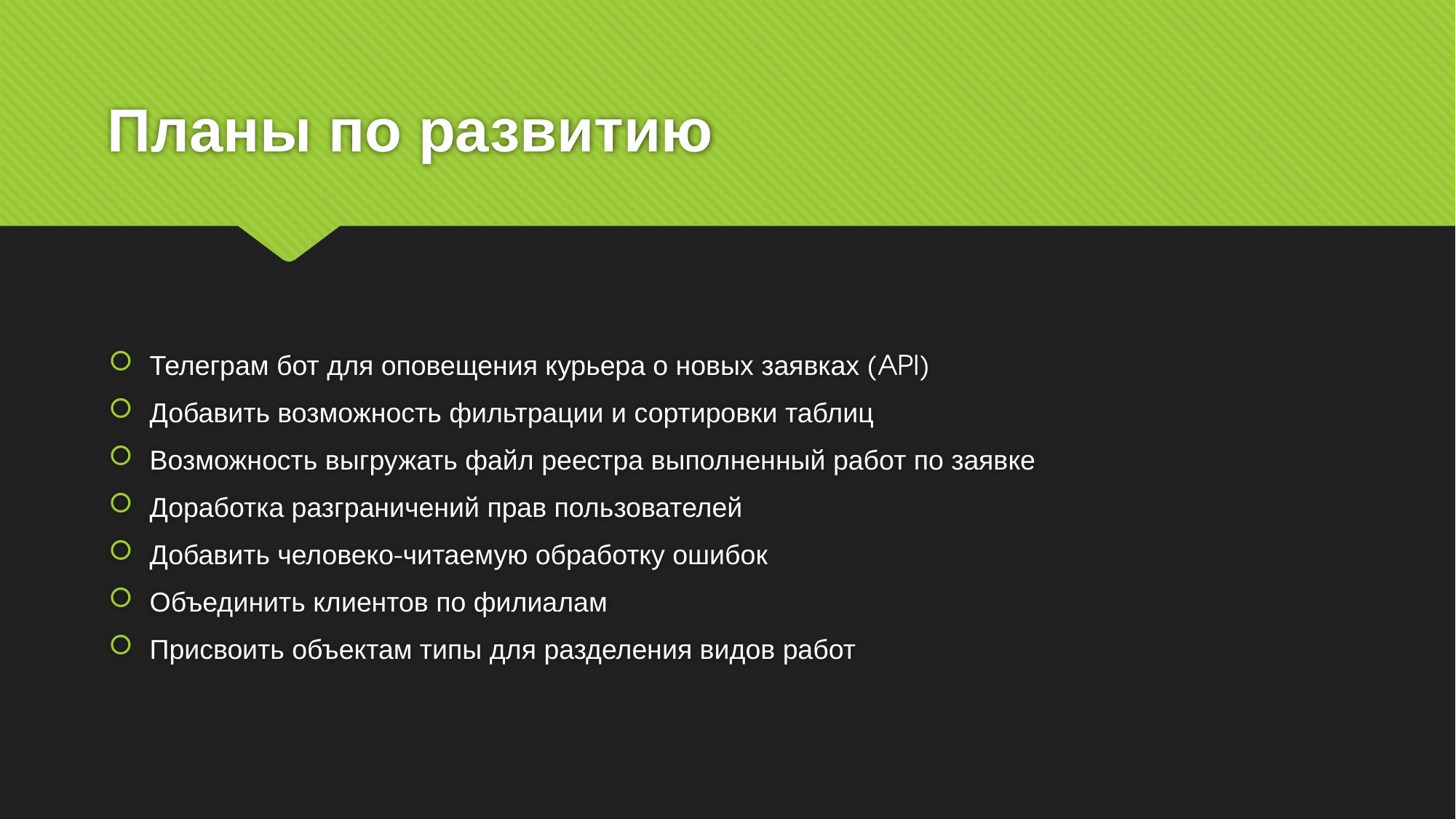

# Планы по развитию

Телеграм бот для оповещения курьера о новых заявках (API)
Добавить возможность фильтрации и сортировки таблиц
Возможность выгружать файл реестра выполненный работ по заявке
Доработка разграничений прав пользователей
Добавить человеко-читаемую обработку ошибок
Объединить клиентов по филиалам
Присвоить объектам типы для разделения видов работ